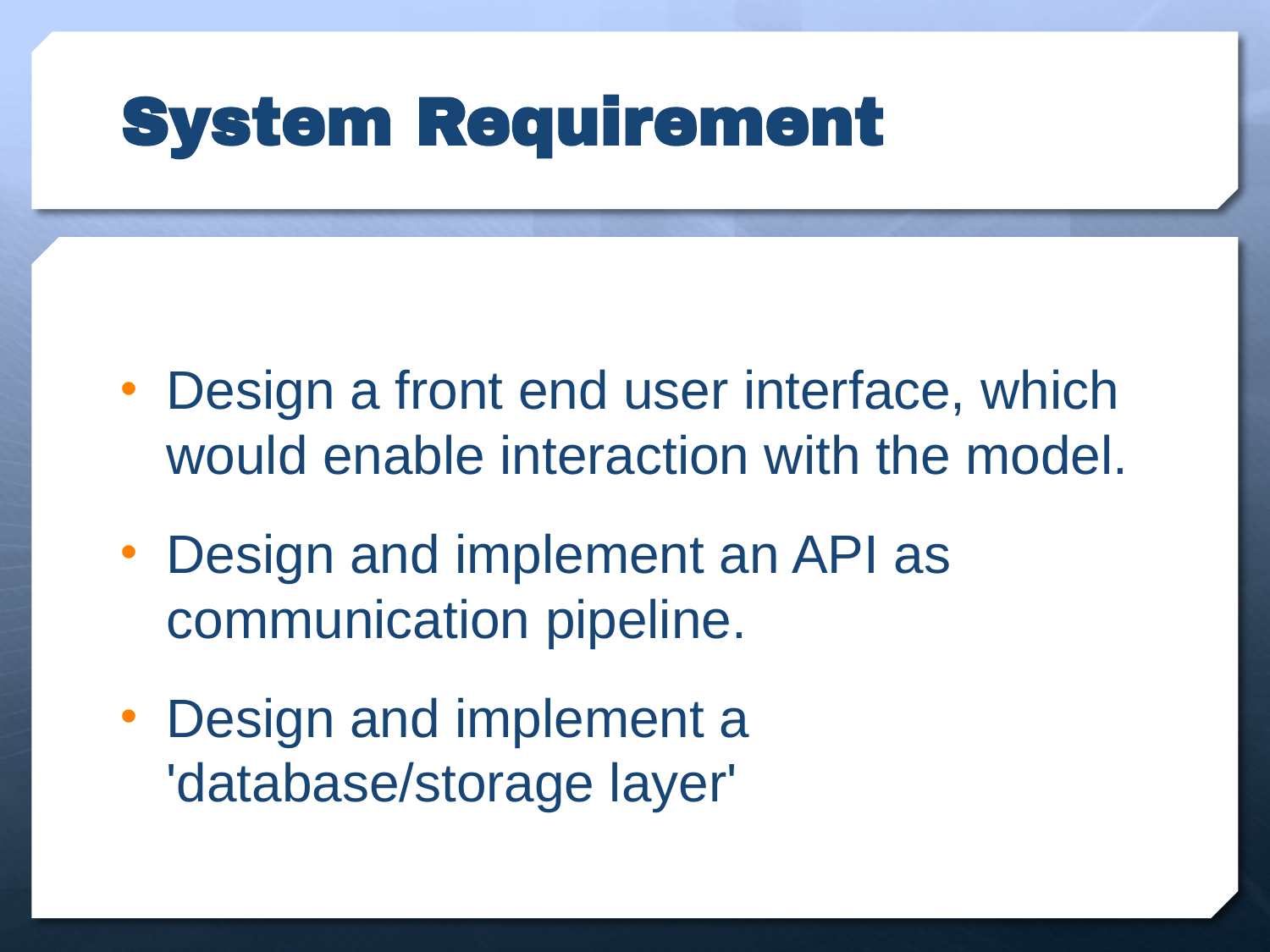

# System Requirement

Design a front end user interface, which would enable interaction with the model.
Design and implement an API as communication pipeline.
Design and implement a 'database/storage layer'